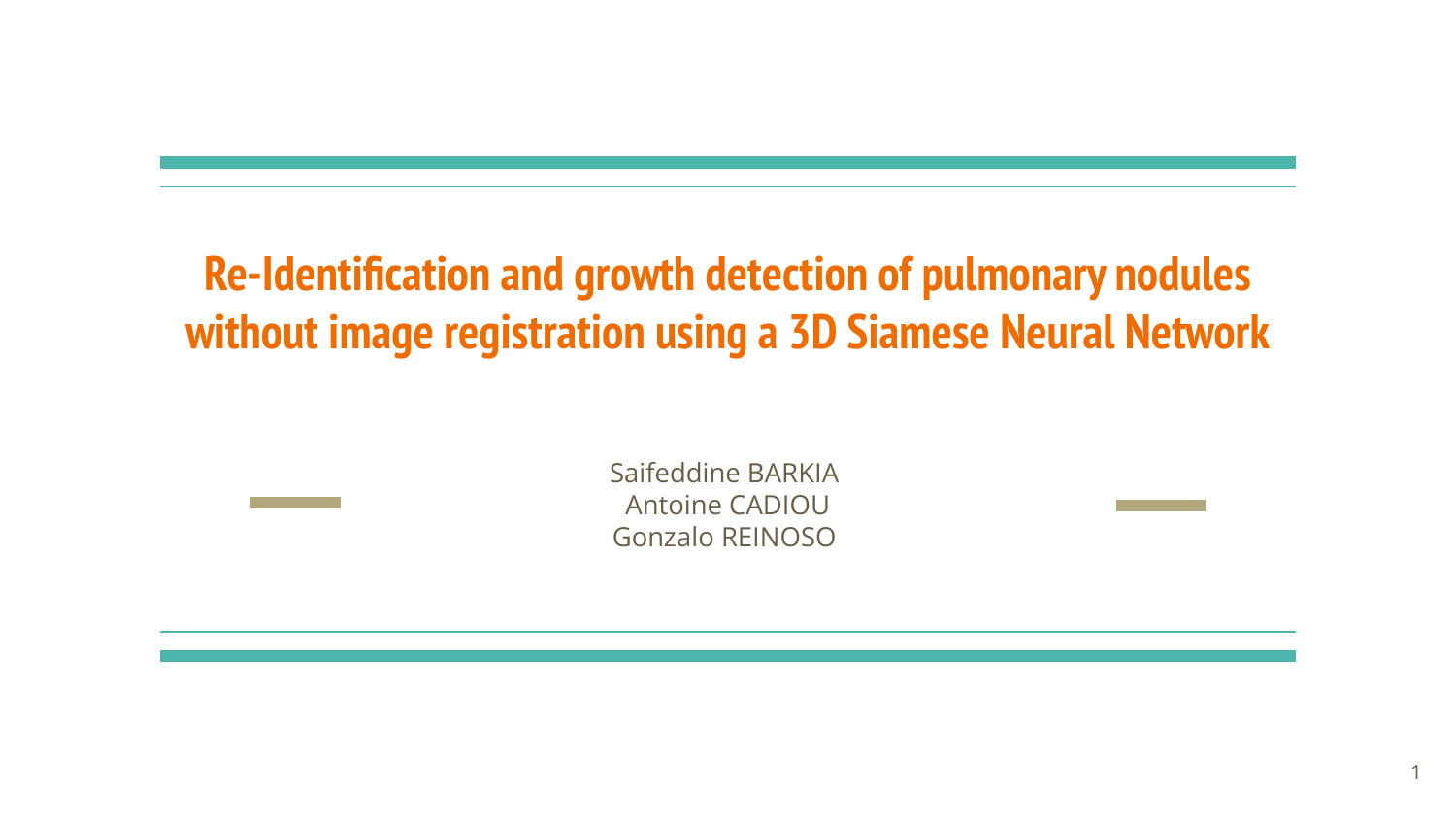

# Re-Identification and growth detection of pulmonary nodules without image registration using a 3D Siamese Neural Network
Saifeddine BARKIA
Antoine CADIOU
Gonzalo REINOSO
1